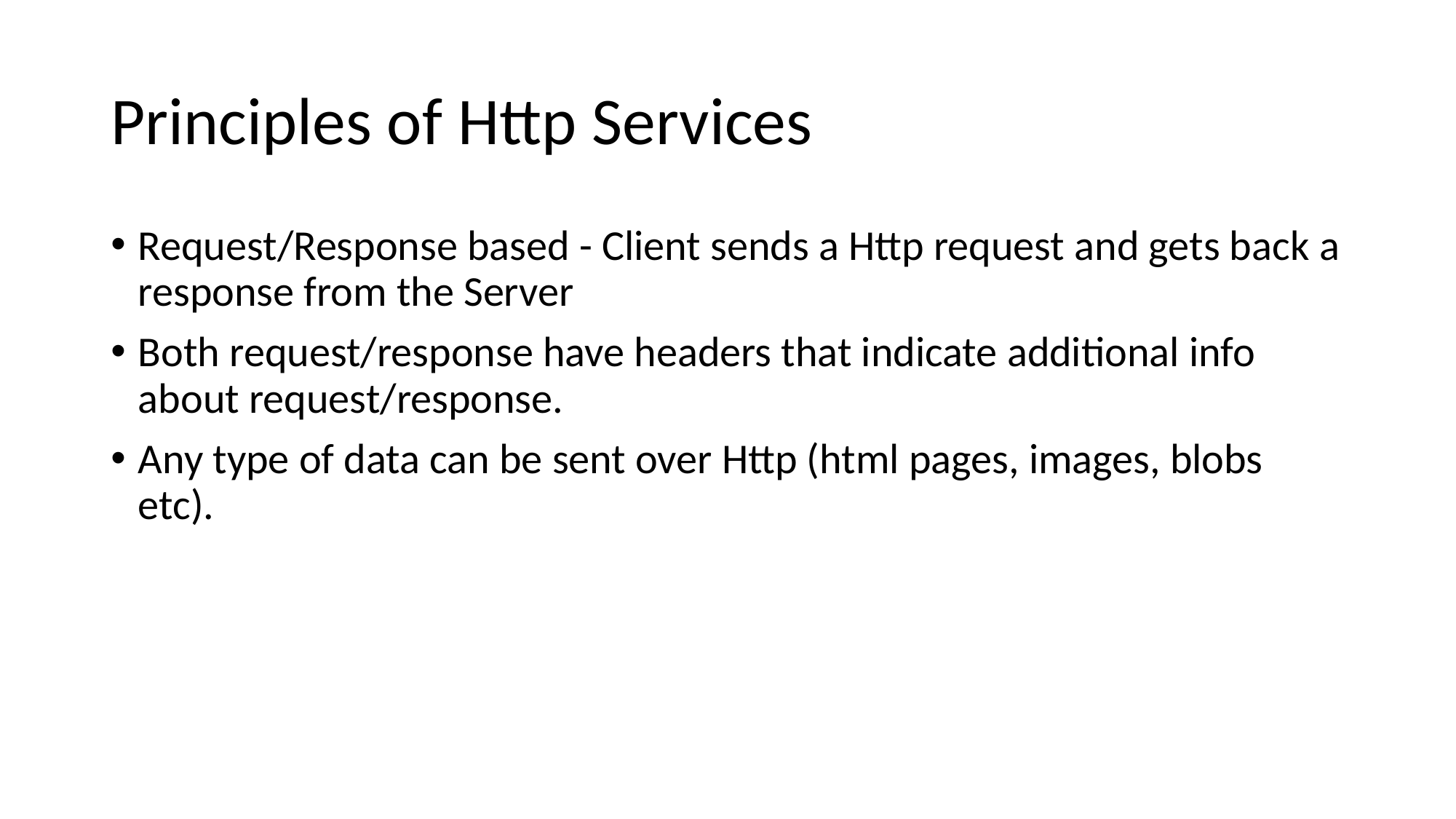

# Principles of Http Services
Request/Response based - Client sends a Http request and gets back a response from the Server
Both request/response have headers that indicate additional info about request/response.
Any type of data can be sent over Http (html pages, images, blobs etc).